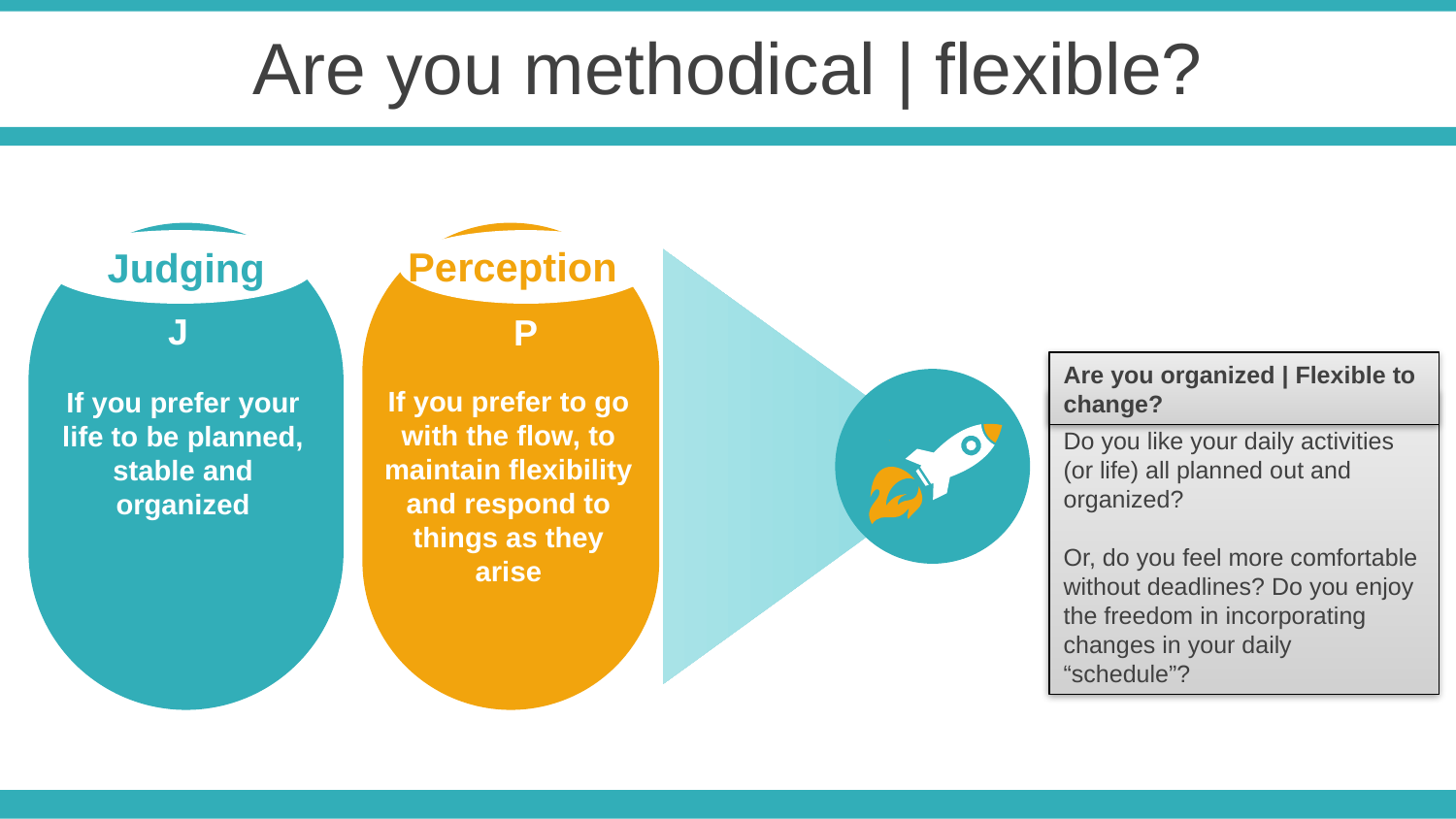

Are you methodical | flexible?

Perception
Judging
J
P

Are you organized | Flexible to change?

Do you like your daily activities (or life) all planned out and organized?

Or, do you feel more comfortable without deadlines? Do you enjoy the freedom in incorporating changes in your daily “schedule”?

If you prefer to go with the flow, to maintain flexibility and respond to things as they arise
If you prefer your life to be planned, stable and organized